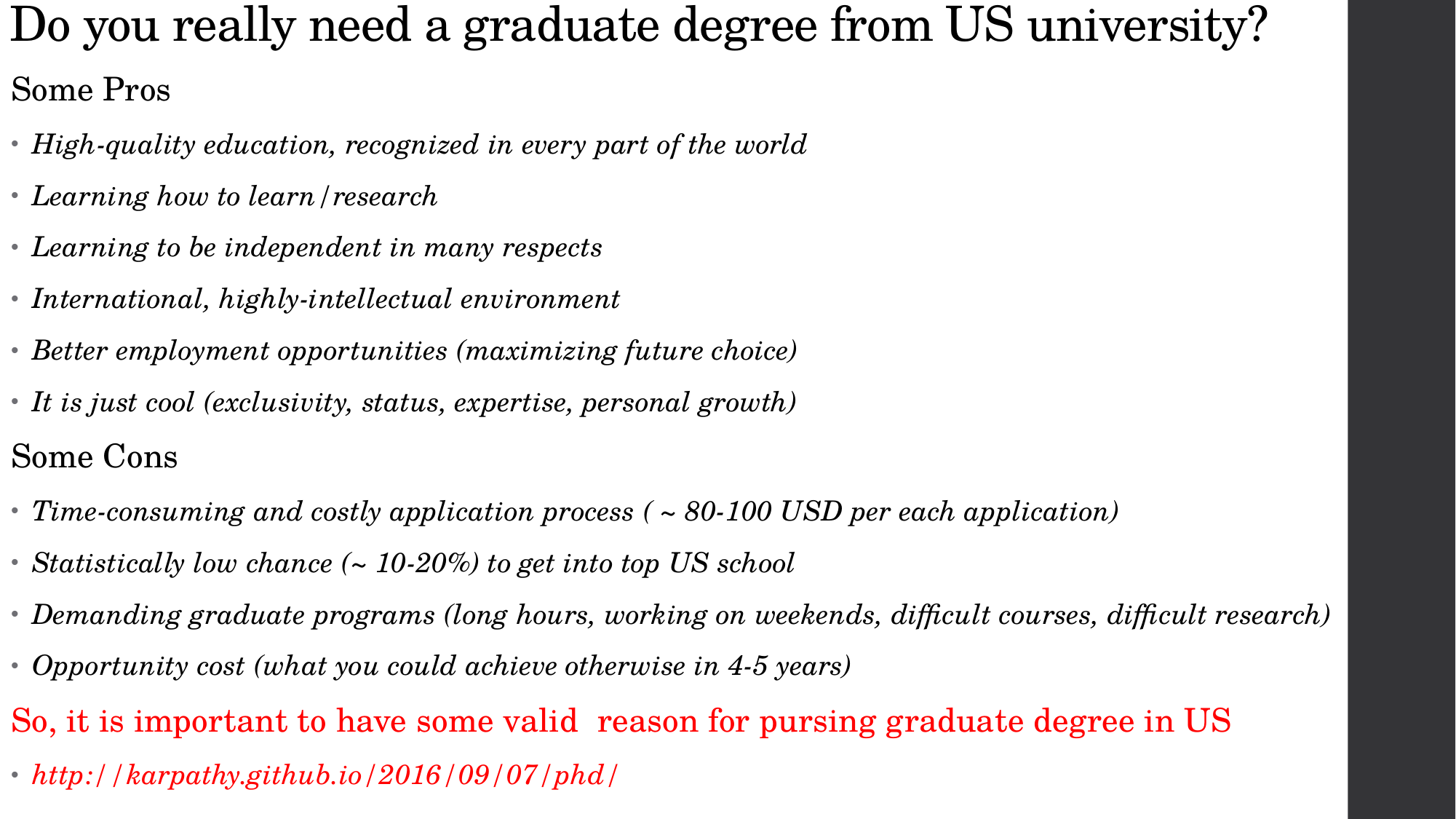

# Do you really need a graduate degree from US university?
Some Pros
High-quality education, recognized in every part of the world
Learning how to learn/research
Learning to be independent in many respects
International, highly-intellectual environment
Better employment opportunities (maximizing future choice)
It is just cool (exclusivity, status, expertise, personal growth)
Some Cons
Time-consuming and costly application process ( ~ 80-100 USD per each application)
Statistically low chance (~ 10-20%) to get into top US school
Demanding graduate programs (long hours, working on weekends, difficult courses, difficult research)
Opportunity cost (what you could achieve otherwise in 4-5 years)
So, it is important to have some valid  reason for pursing graduate degree in US
http://karpathy.github.io/2016/09/07/phd/